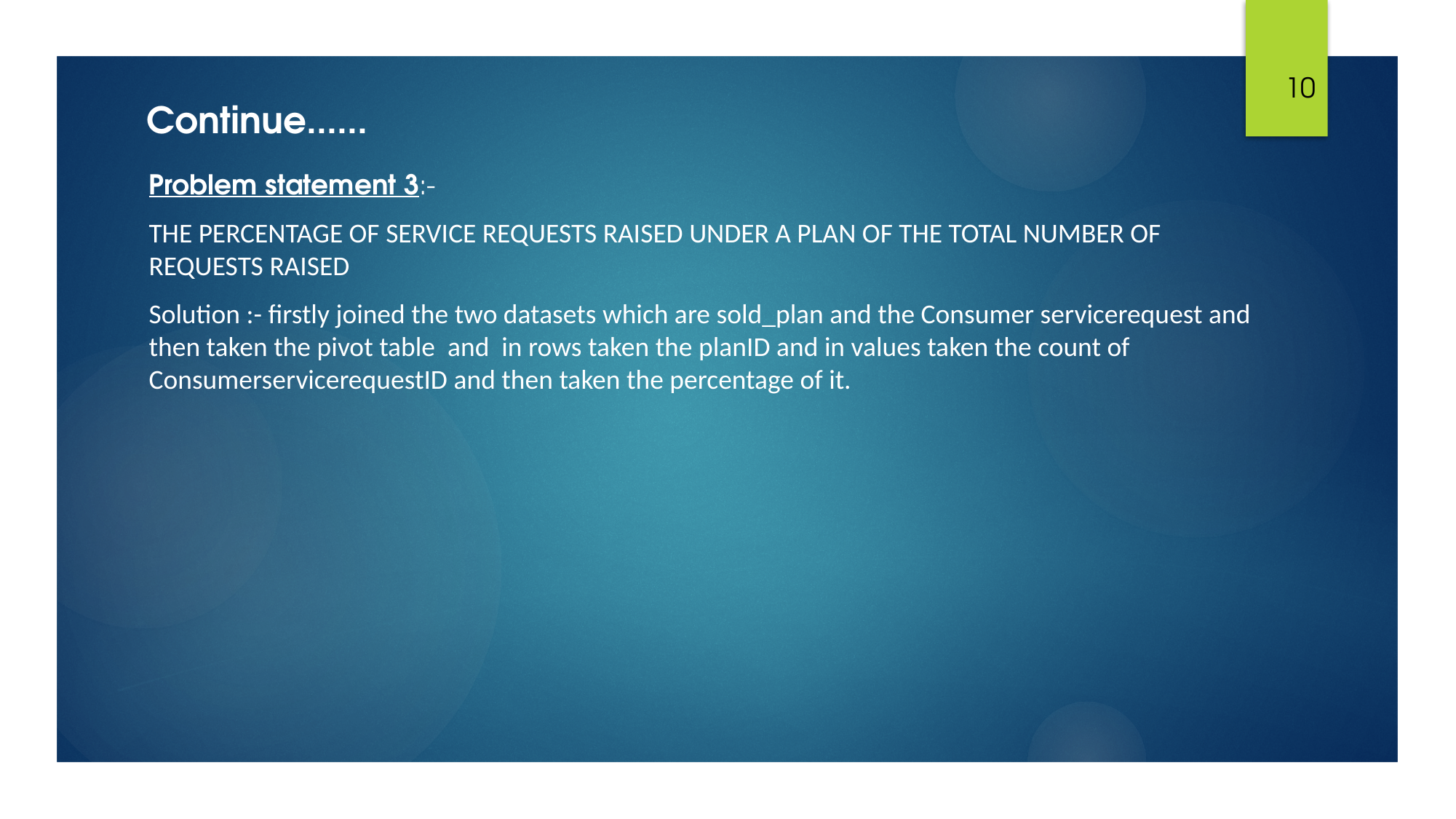

10
Continue......
Problem statement 3:-
The percentage of service requests raised under a plan of the total number of requests raised
Solution :- firstly joined the two datasets which are sold_plan and the Consumer servicerequest and then taken the pivot table  and  in rows taken the planID and in values taken the count of  ConsumerservicerequestID and then taken the percentage of it.